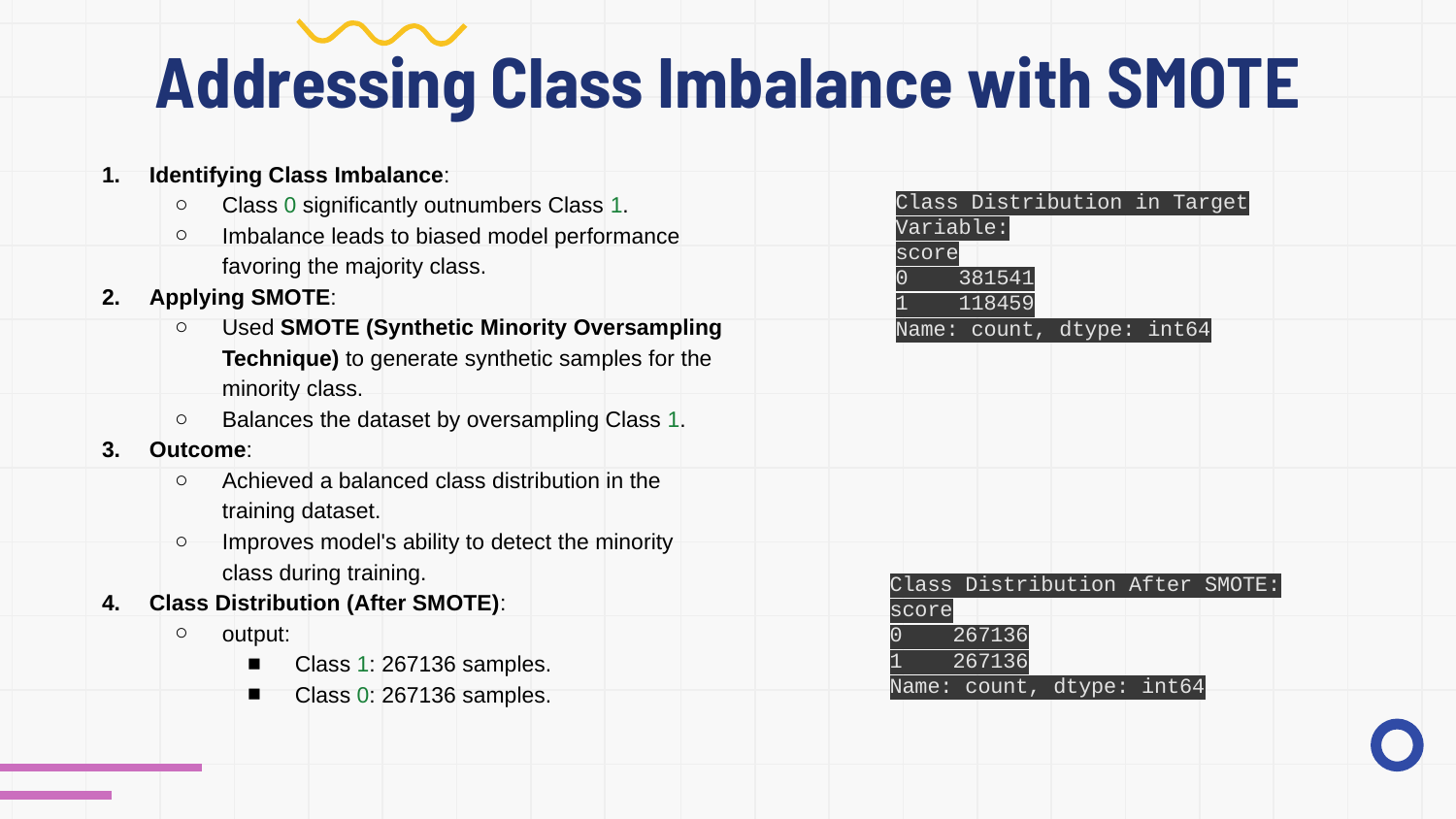

# Addressing Class Imbalance with SMOTE
Identifying Class Imbalance:
Class 0 significantly outnumbers Class 1.
Imbalance leads to biased model performance favoring the majority class.
Applying SMOTE:
Used SMOTE (Synthetic Minority Oversampling Technique) to generate synthetic samples for the minority class.
Balances the dataset by oversampling Class 1.
Outcome:
Achieved a balanced class distribution in the training dataset.
Improves model's ability to detect the minority class during training.
Class Distribution (After SMOTE):
output:
Class 1: 267136 samples.
Class 0: 267136 samples.
Class Distribution in Target Variable:
score
0    381541
1    118459
Name: count, dtype: int64
Class Distribution After SMOTE:
score
0    267136
1    267136
Name: count, dtype: int64